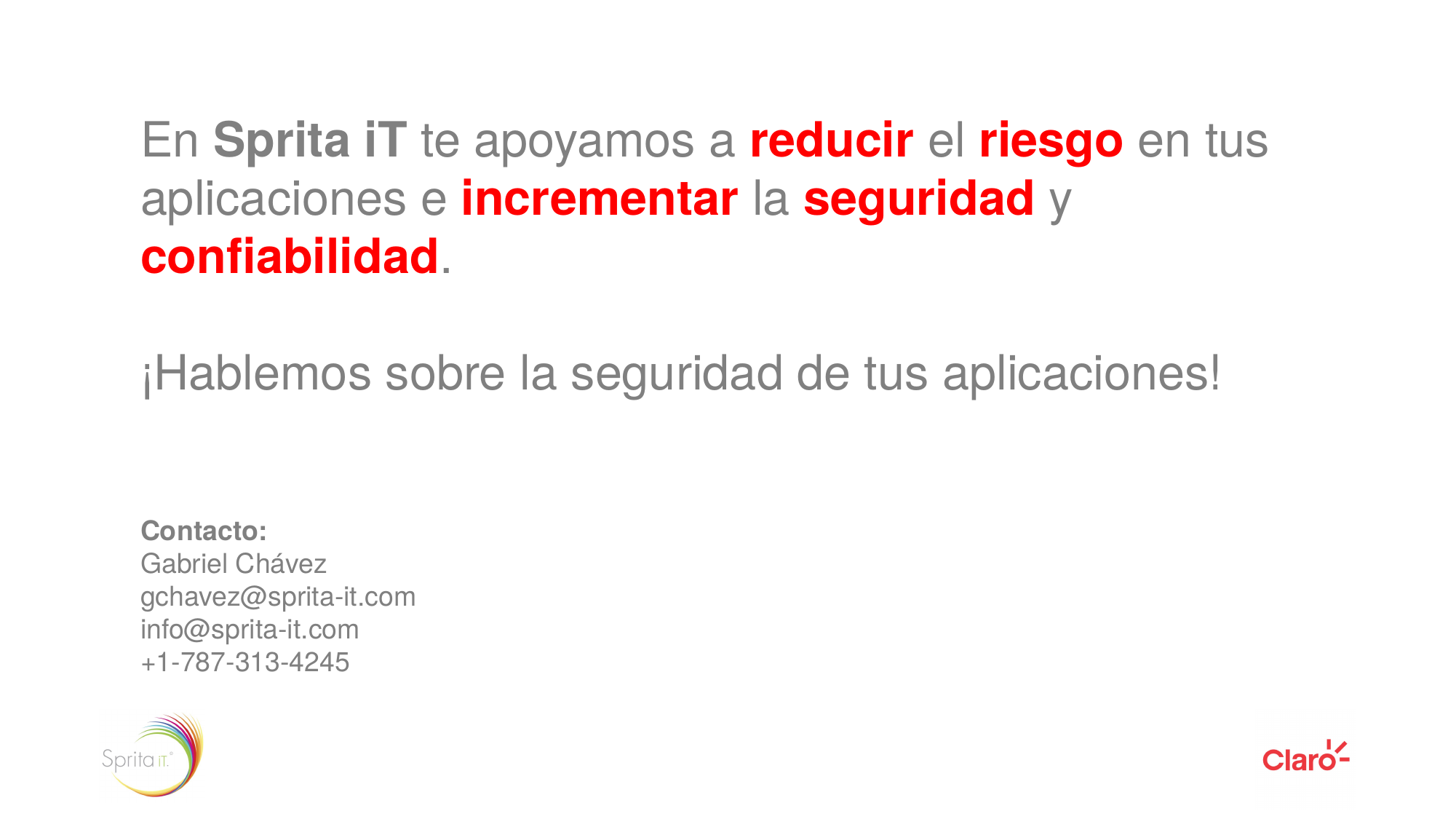

En Sprita iT te apoyamos a reducir el riesgo en tus aplicaciones e incrementar la seguridad y confiabilidad.

¡Hablemos sobre la seguridad de tus aplicaciones!
Contacto:
Gabriel Chávez
gchavez@sprita-it.com
info@sprita-it.com
+1-787-313-4245